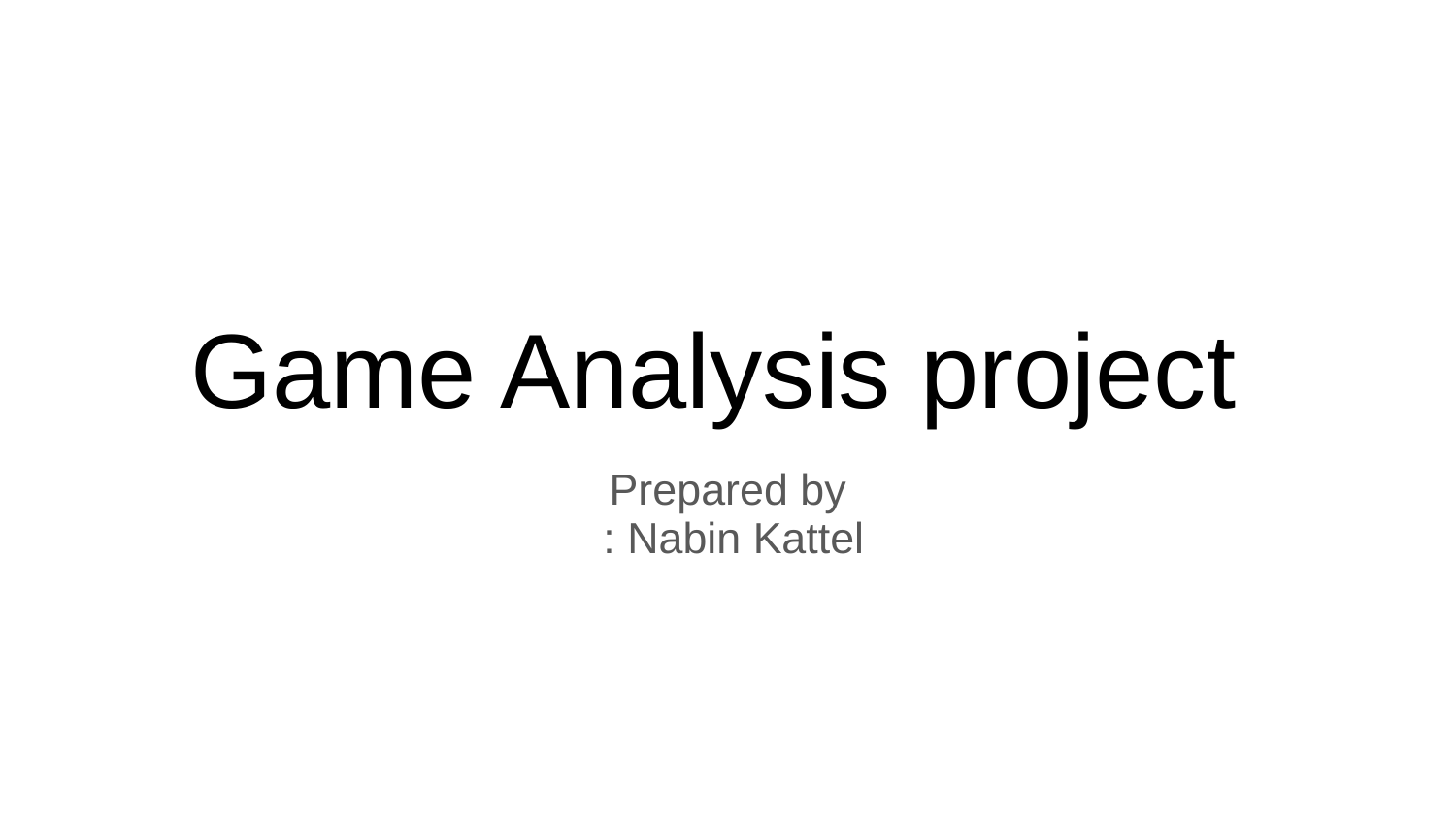

# Game Analysis project
Prepared by
 : Nabin Kattel